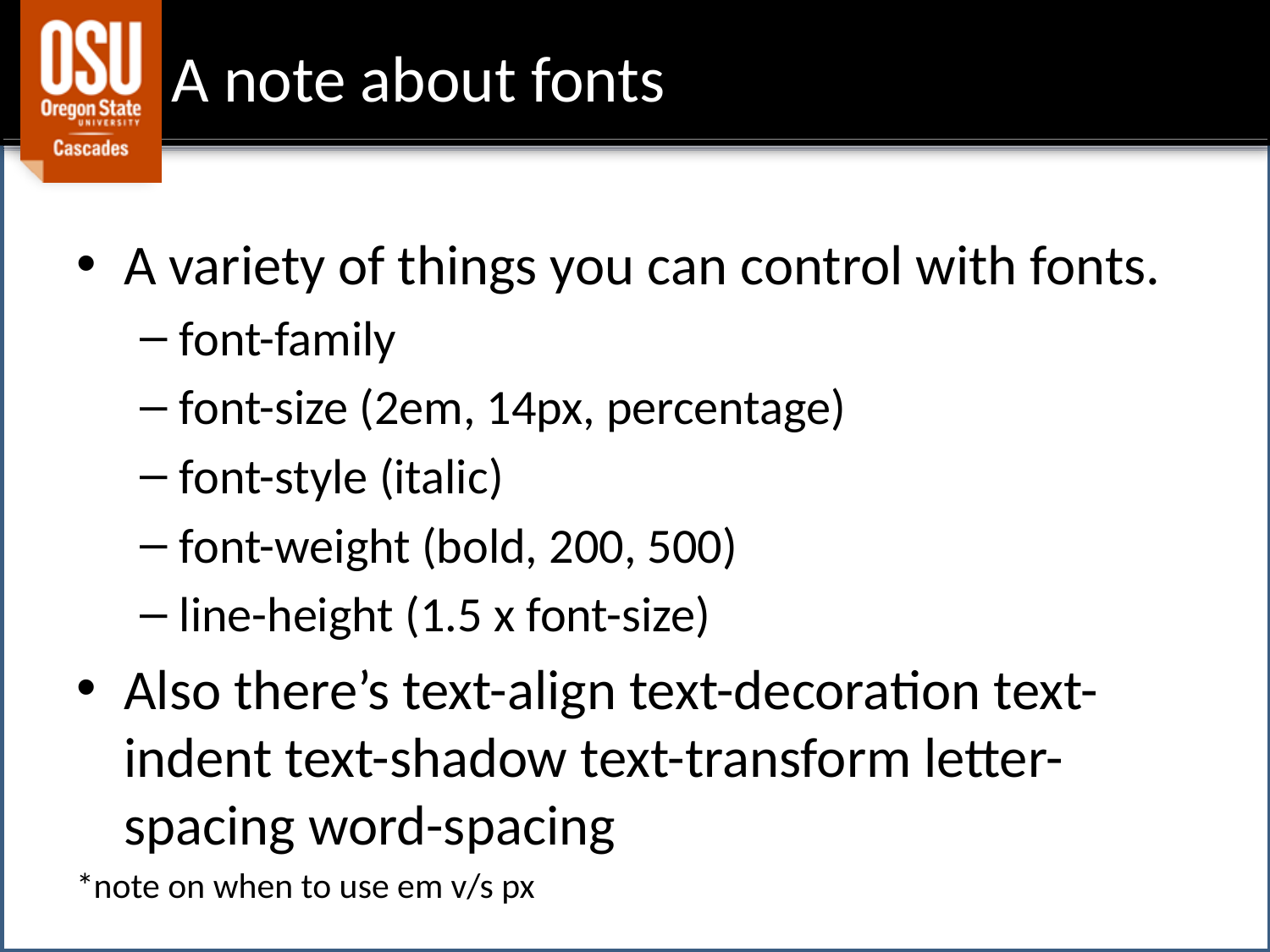

# A note about fonts
A variety of things you can control with fonts.
font-family
font-size (2em, 14px, percentage)
font-style (italic)
font-weight (bold, 200, 500)
line-height (1.5 x font-size)
Also there’s text-align text-decoration text-indent text-shadow text-transform letter-spacing word-spacing
*note on when to use em v/s px